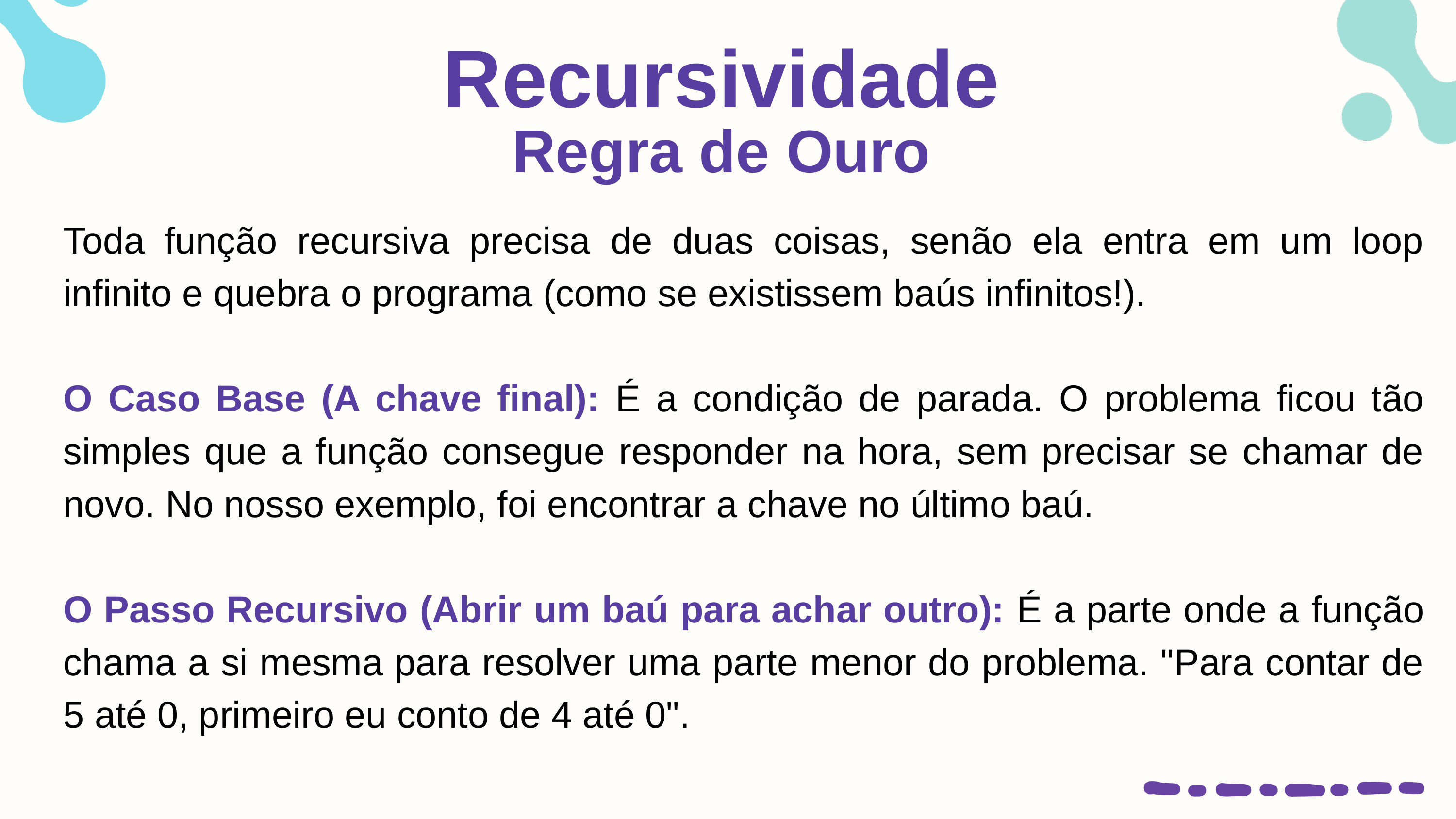

Recursividade
Regra de Ouro
Toda função recursiva precisa de duas coisas, senão ela entra em um loop infinito e quebra o programa (como se existissem baús infinitos!).

O Caso Base (A chave final): É a condição de parada. O problema ficou tão simples que a função consegue responder na hora, sem precisar se chamar de novo. No nosso exemplo, foi encontrar a chave no último baú.

O Passo Recursivo (Abrir um baú para achar outro): É a parte onde a função chama a si mesma para resolver uma parte menor do problema. "Para contar de 5 até 0, primeiro eu conto de 4 até 0".